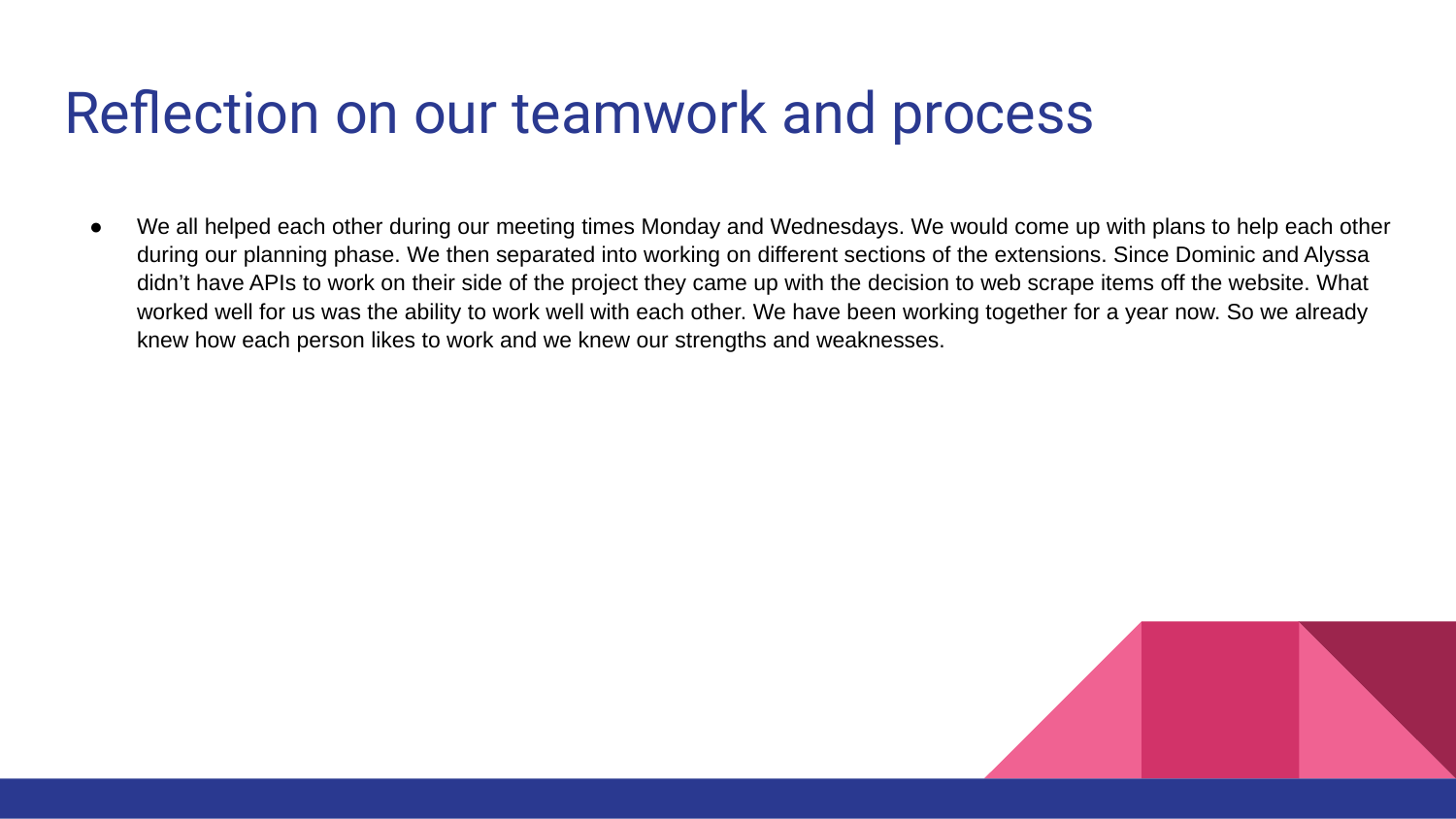

# Reflection on our teamwork and process
We all helped each other during our meeting times Monday and Wednesdays. We would come up with plans to help each other during our planning phase. We then separated into working on different sections of the extensions. Since Dominic and Alyssa didn’t have APIs to work on their side of the project they came up with the decision to web scrape items off the website. What worked well for us was the ability to work well with each other. We have been working together for a year now. So we already knew how each person likes to work and we knew our strengths and weaknesses.